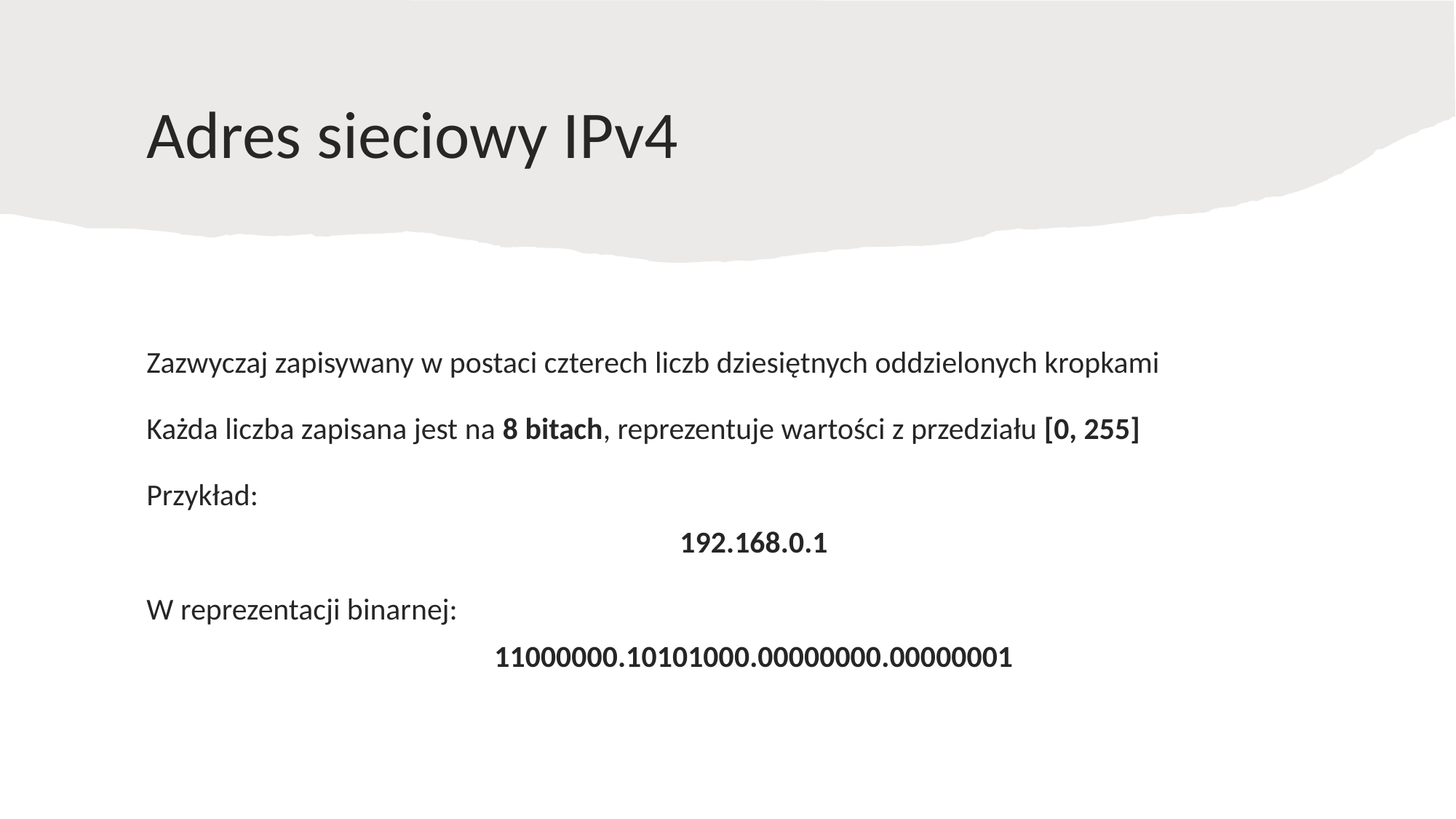

# Adres sieciowy IPv4
Zazwyczaj zapisywany w postaci czterech liczb dziesiętnych oddzielonych kropkami
Każda liczba zapisana jest na 8 bitach, reprezentuje wartości z przedziału [0, 255]
Przykład:
192.168.0.1
W reprezentacji binarnej:
11000000.10101000.00000000.00000001